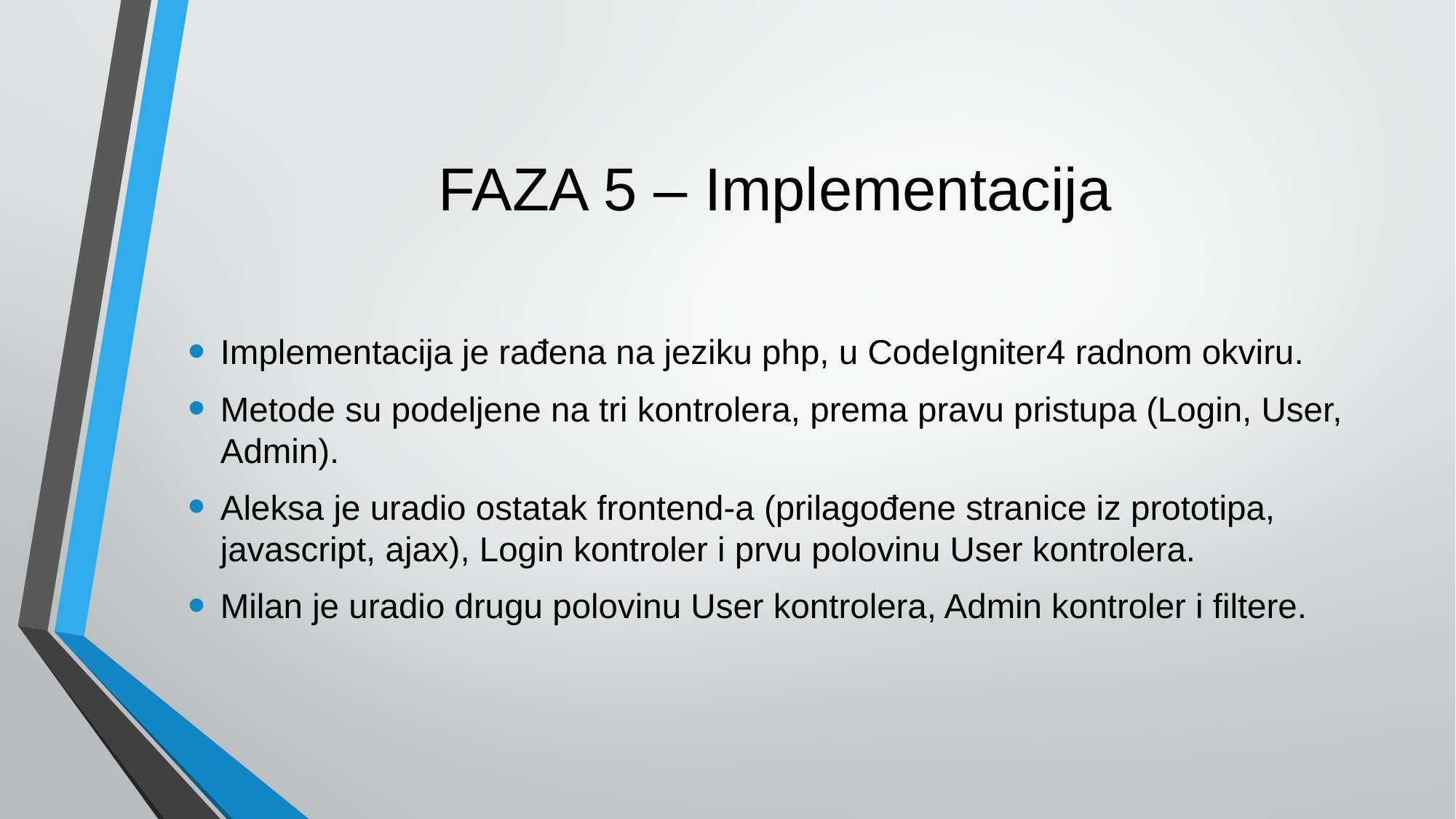

# FAZA 5 – Implementacija
Implementacija je rađena na jeziku php, u CodeIgniter4 radnom okviru.
Metode su podeljene na tri kontrolera, prema pravu pristupa (Login, User, Admin).
Aleksa je uradio ostatak frontend-a (prilagođene stranice iz prototipa, javascript, ajax), Login kontroler i prvu polovinu User kontrolera.
Milan je uradio drugu polovinu User kontrolera, Admin kontroler i filtere.